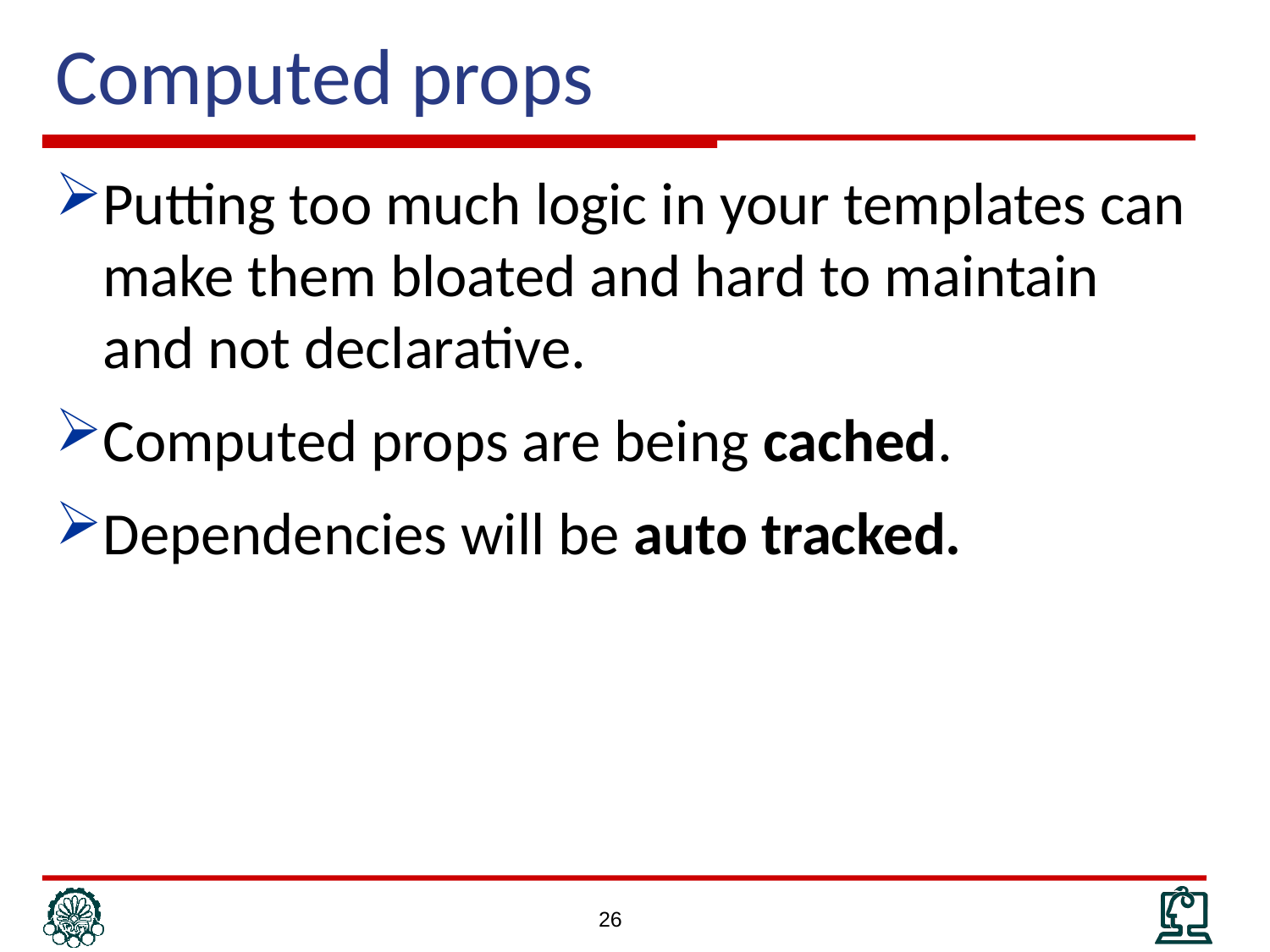

# Computed props
Putting too much logic in your templates can make them bloated and hard to maintain and not declarative.
Computed props are being cached.
Dependencies will be auto tracked.

26